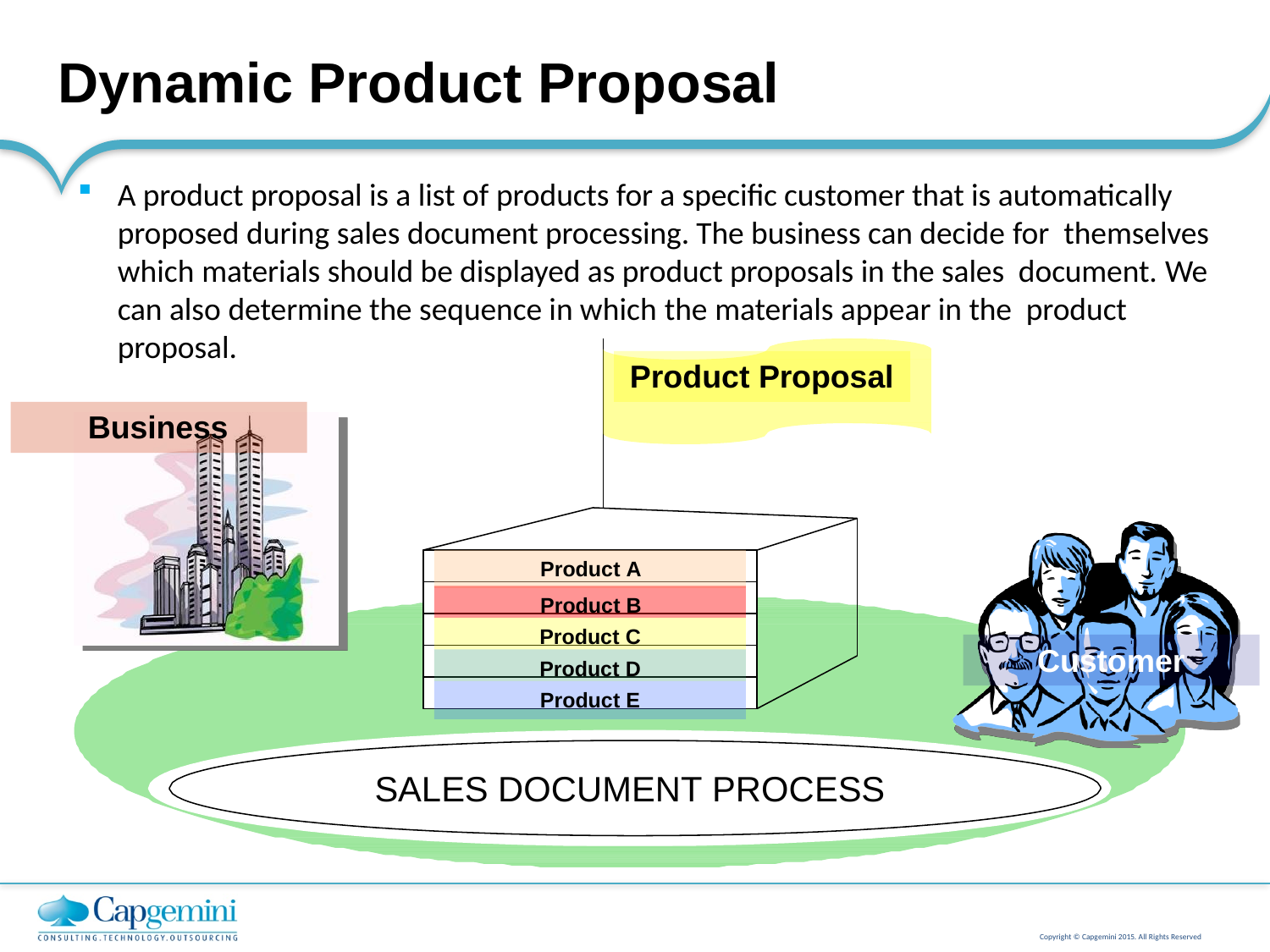

# Dynamic Product Proposal
A product proposal is a list of products for a specific customer that is automatically  proposed during sales document processing. The business can decide for  themselves which materials should be displayed as product proposals in the sales  document. We can also determine the sequence in which the materials appear in the  product proposal.

Product Proposal
Business

Product A
Product B

Product C

Customer

Product D

Product E

SALES DOCUMENT PROCESS